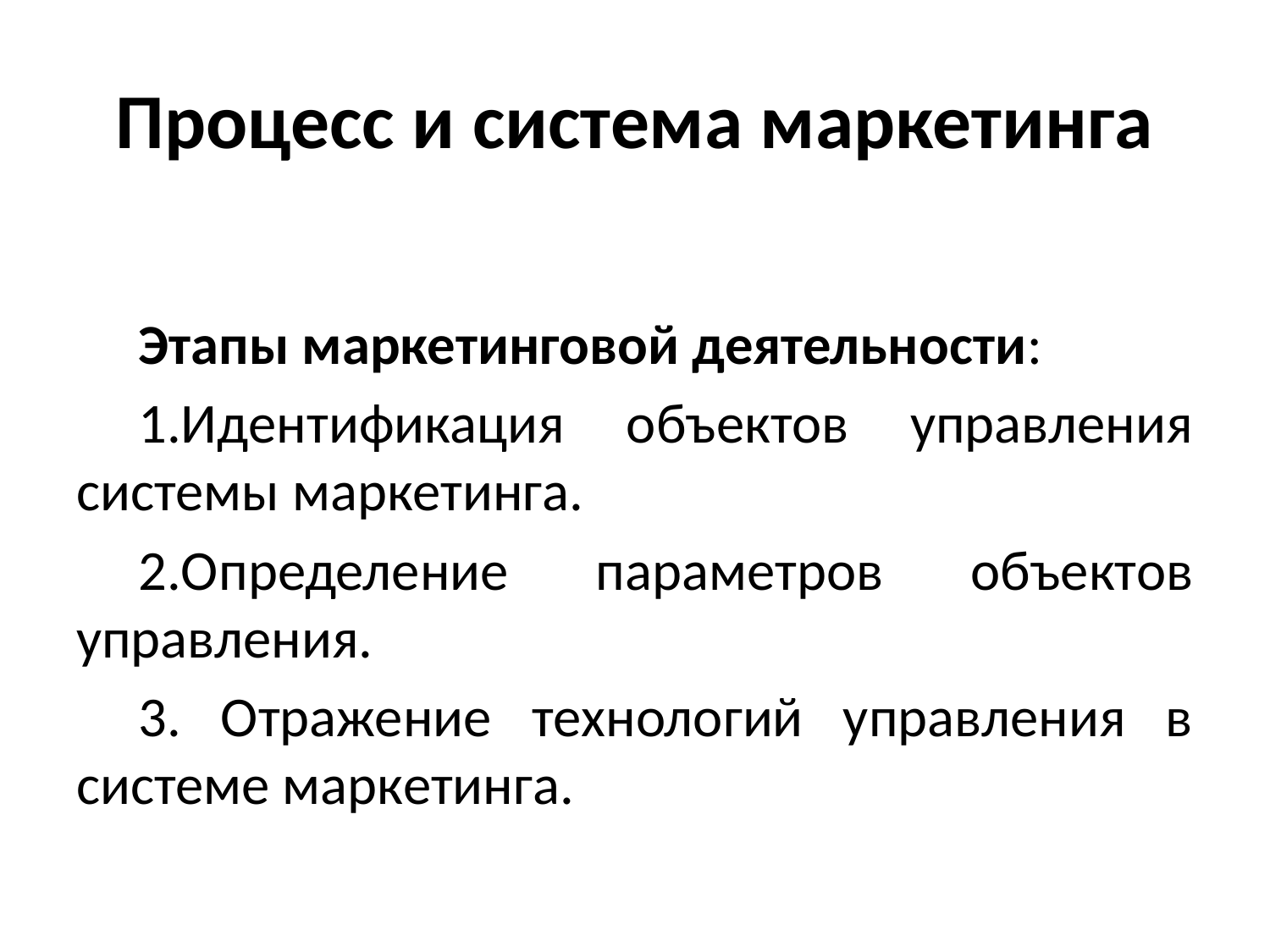

# Процесс и система маркетинга

Этапы маркетинговой деятельности:
1.Идентификация объектов управления системы маркетинга.
2.Определение параметров объектов управления.
3. Отражение технологий управления в системе маркетинга.